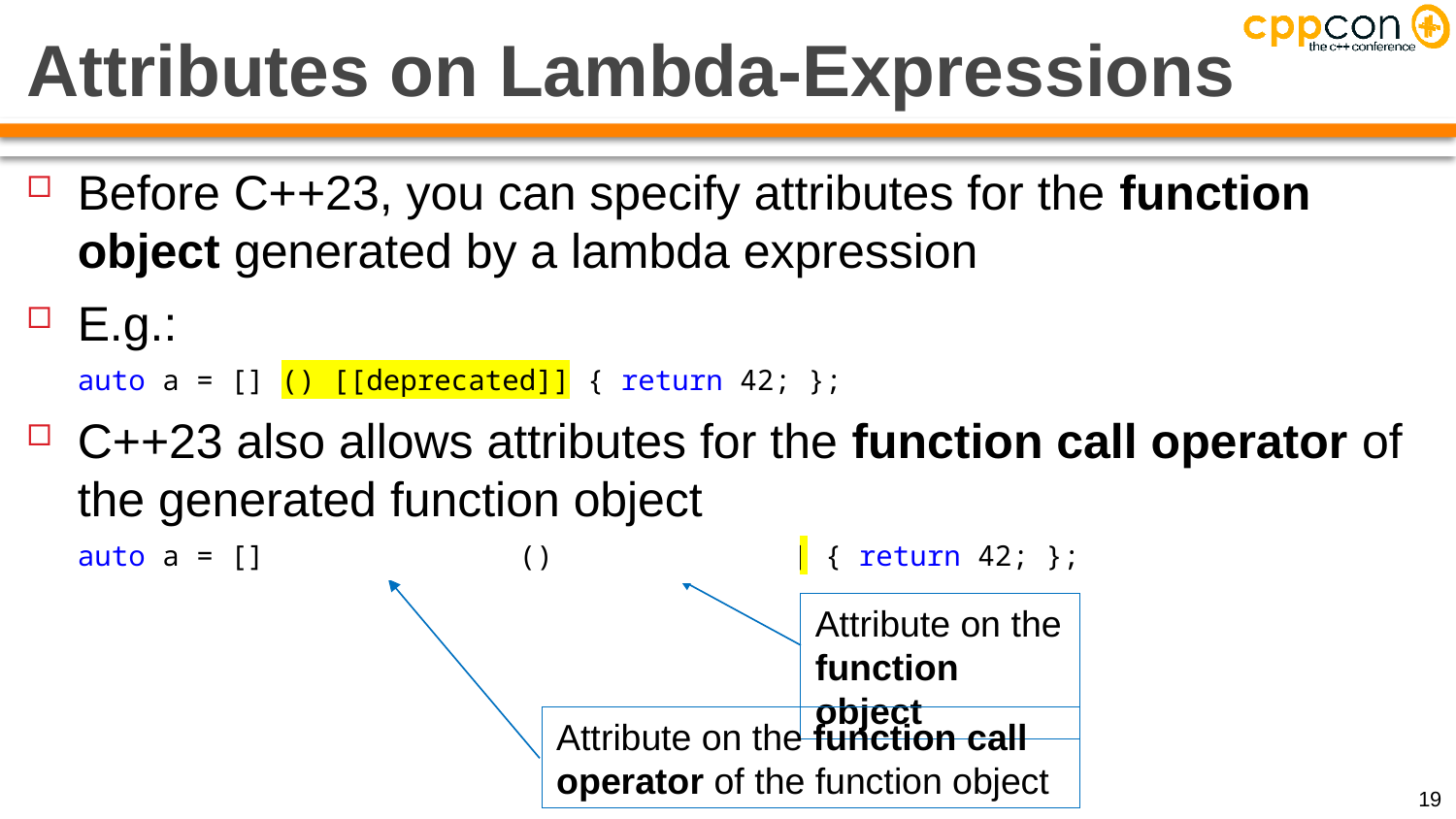

# Attributes on Lambda-Expressions
Before C++23, you can specify attributes for the function object generated by a lambda expression
E.g.:
auto a = [] () [[deprecated]] { return 42; };
C++23 also allows attributes for the function call operator of the generated function object
auto a = [] [[nodiscard]] () [[deprecated]] { return 42; };

Attribute on the function object
Attribute on the function call operator of the function object